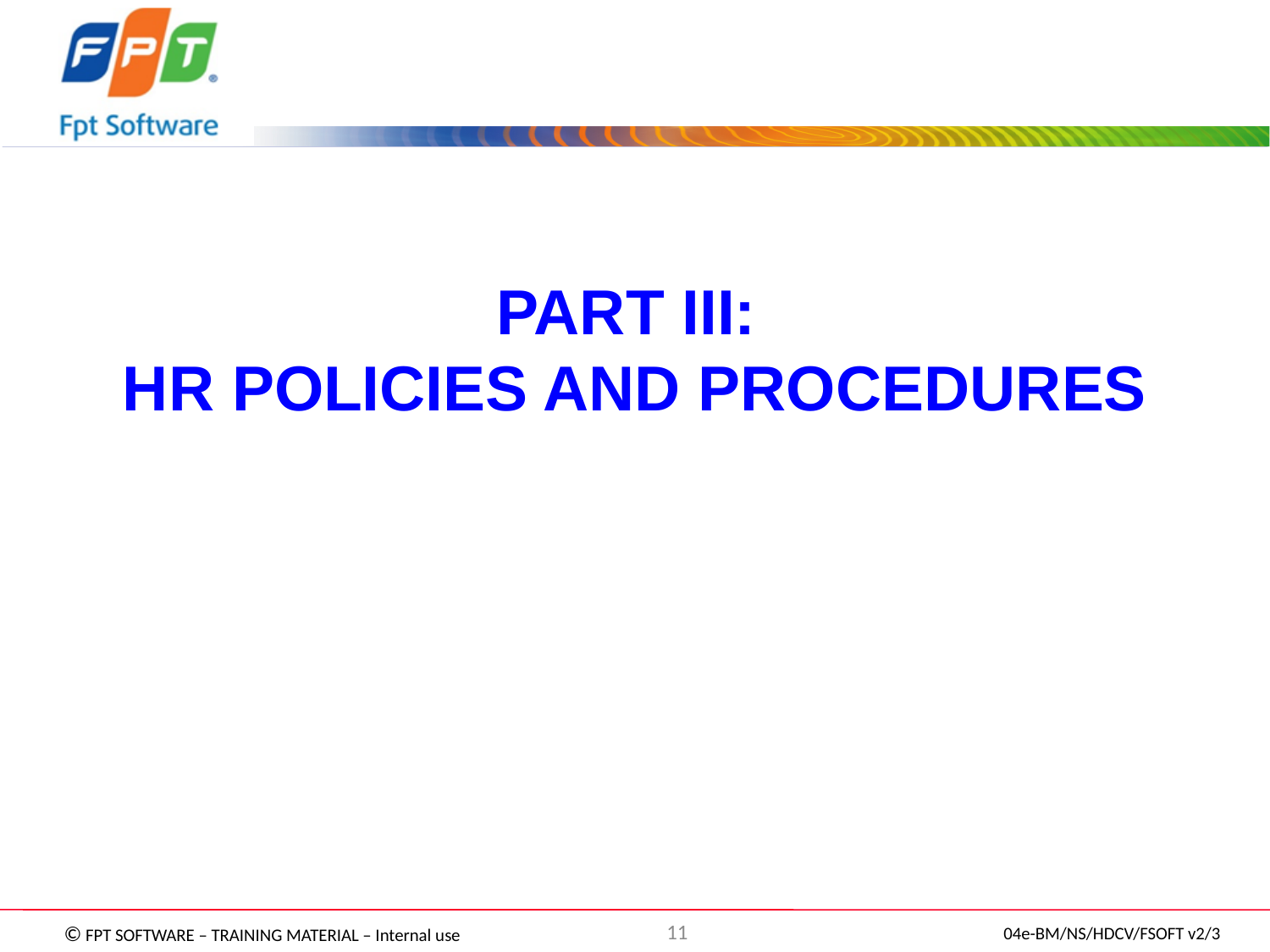

# PART III: HR POLICIES AND PROCEDURES
11